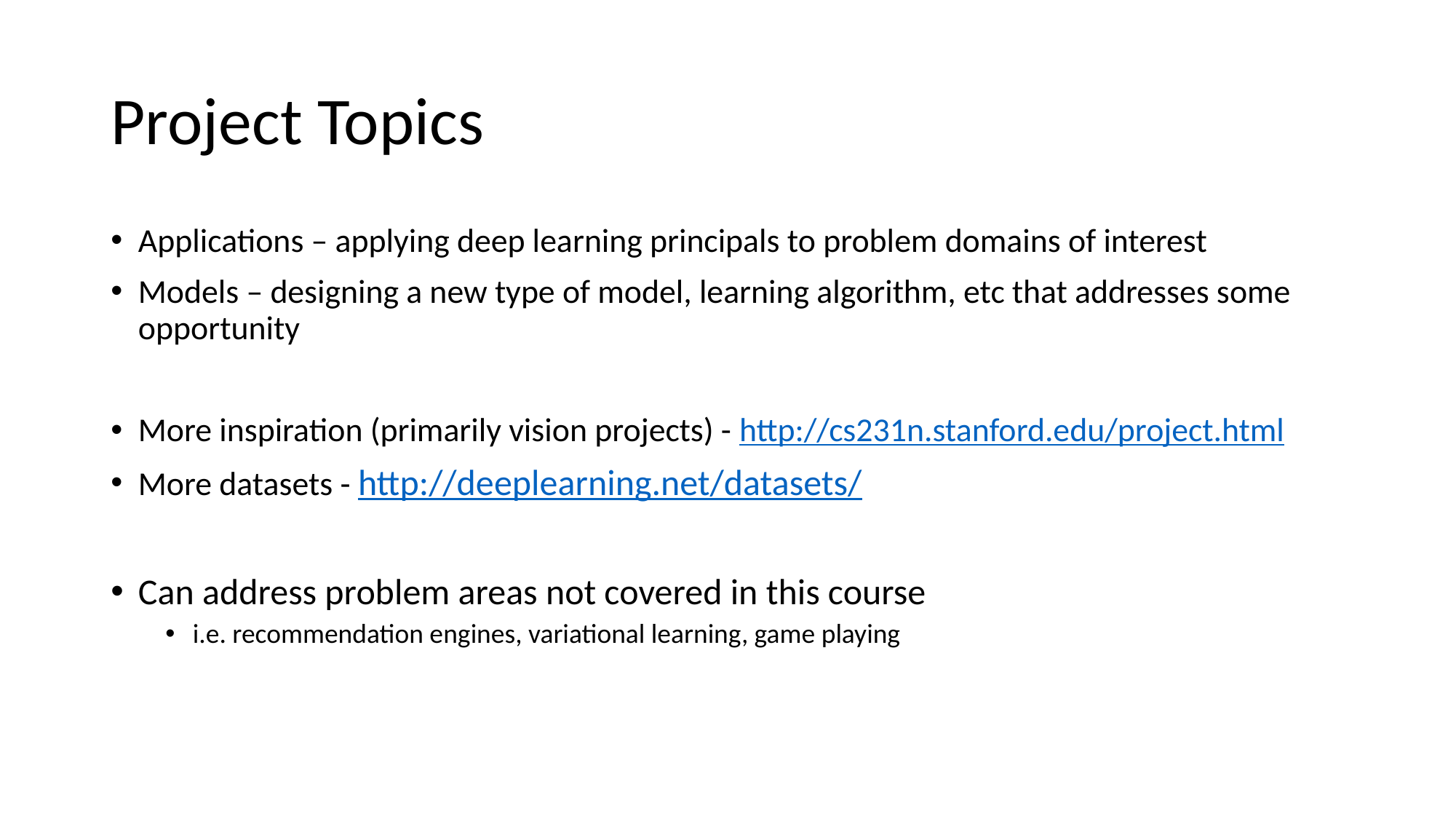

# Project Topics
Applications – applying deep learning principals to problem domains of interest
Models – designing a new type of model, learning algorithm, etc that addresses some opportunity

More inspiration (primarily vision projects) - http://cs231n.stanford.edu/project.html
More datasets - http://deeplearning.net/datasets/

Can address problem areas not covered in this course
i.e. recommendation engines, variational learning, game playing